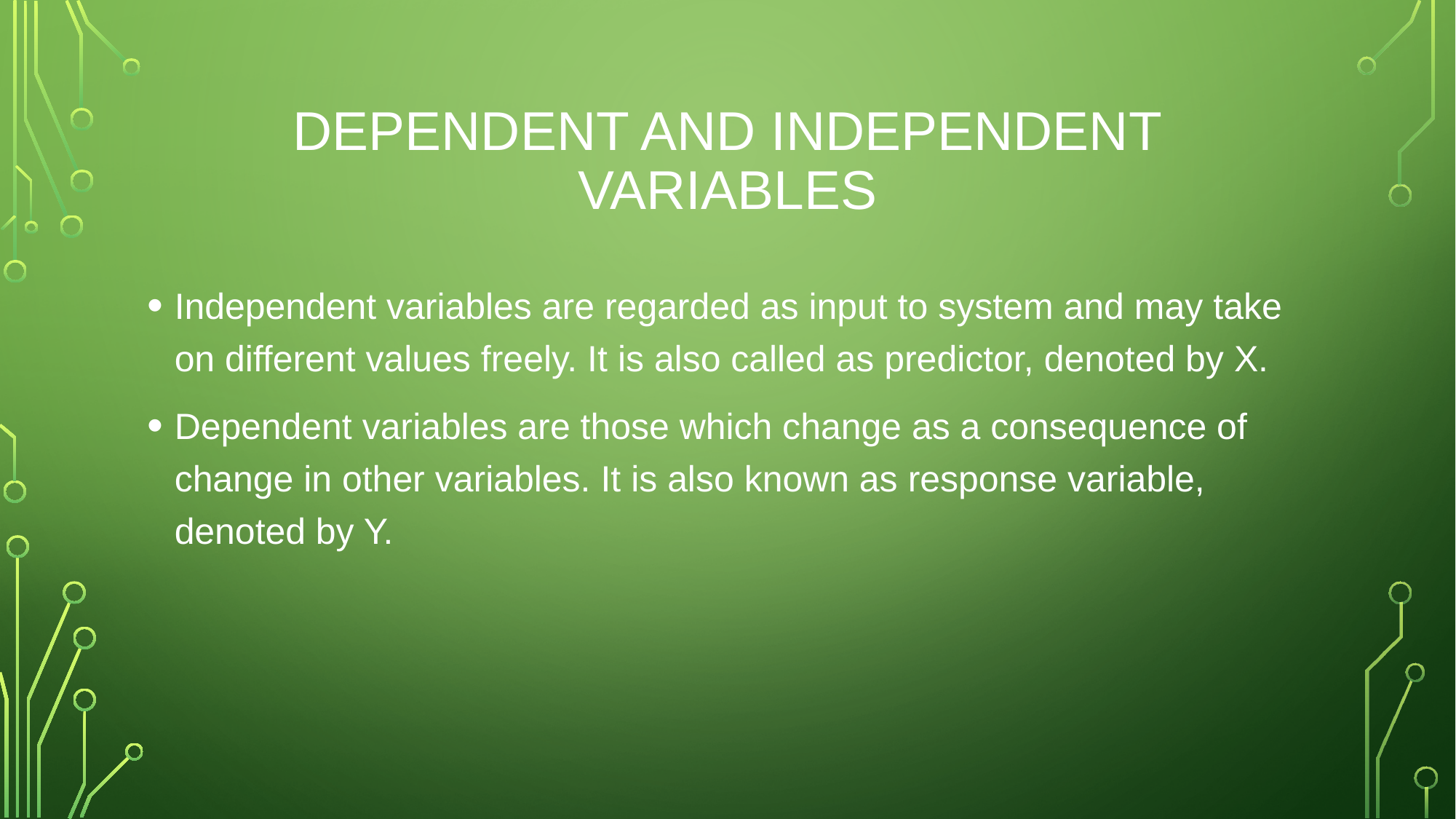

# Dependent and independent variables
Independent variables are regarded as input to system and may take on different values freely. It is also called as predictor, denoted by X.
Dependent variables are those which change as a consequence of change in other variables. It is also known as response variable, denoted by Y.